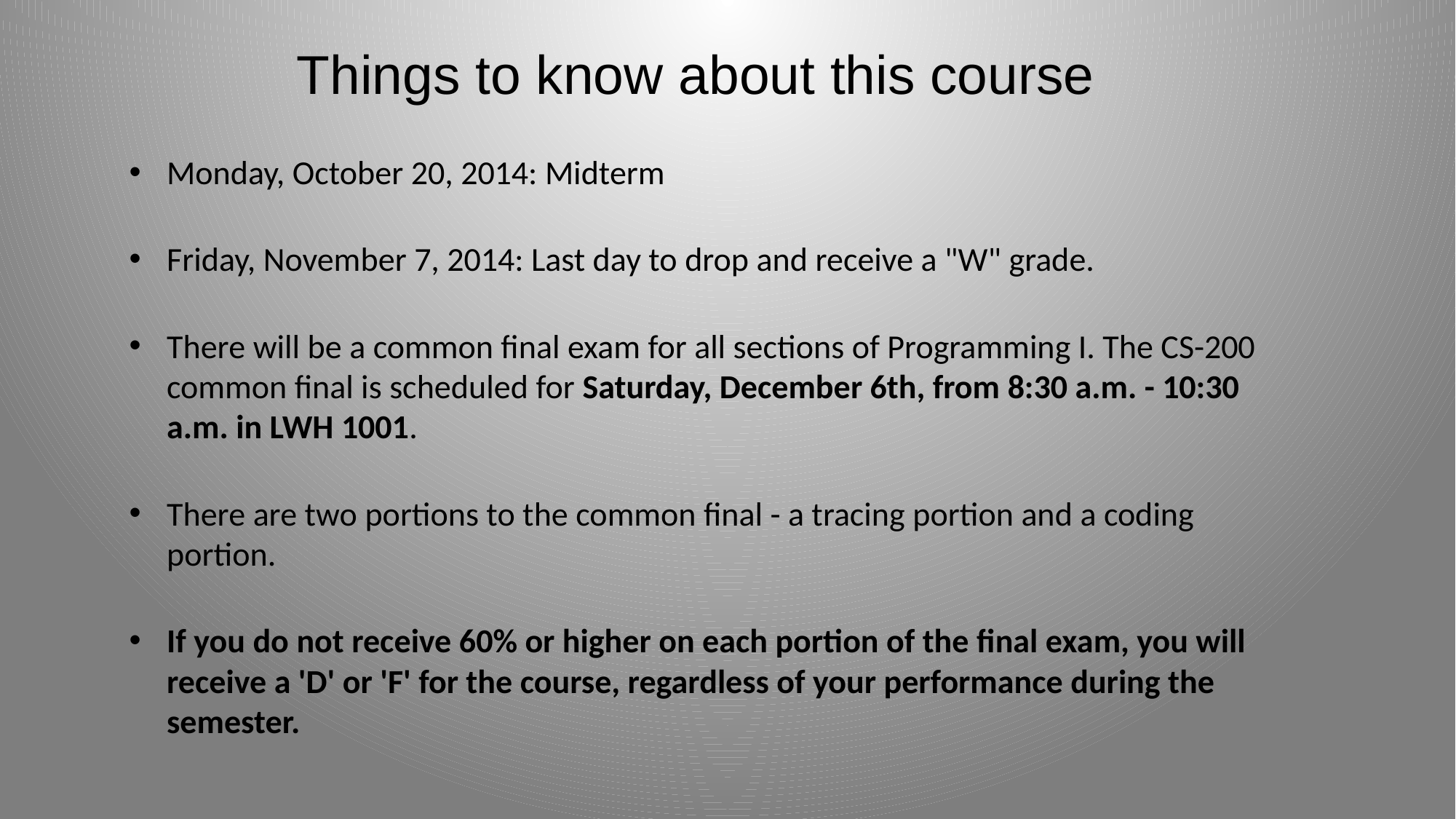

# Things to know about this course
Monday, October 20, 2014: Midterm
Friday, November 7, 2014: Last day to drop and receive a "W" grade.
There will be a common final exam for all sections of Programming I. The CS-200 common final is scheduled for Saturday, December 6th, from 8:30 a.m. - 10:30 a.m. in LWH 1001.
There are two portions to the common final - a tracing portion and a coding portion.
If you do not receive 60% or higher on each portion of the final exam, you will receive a 'D' or 'F' for the course, regardless of your performance during the semester.